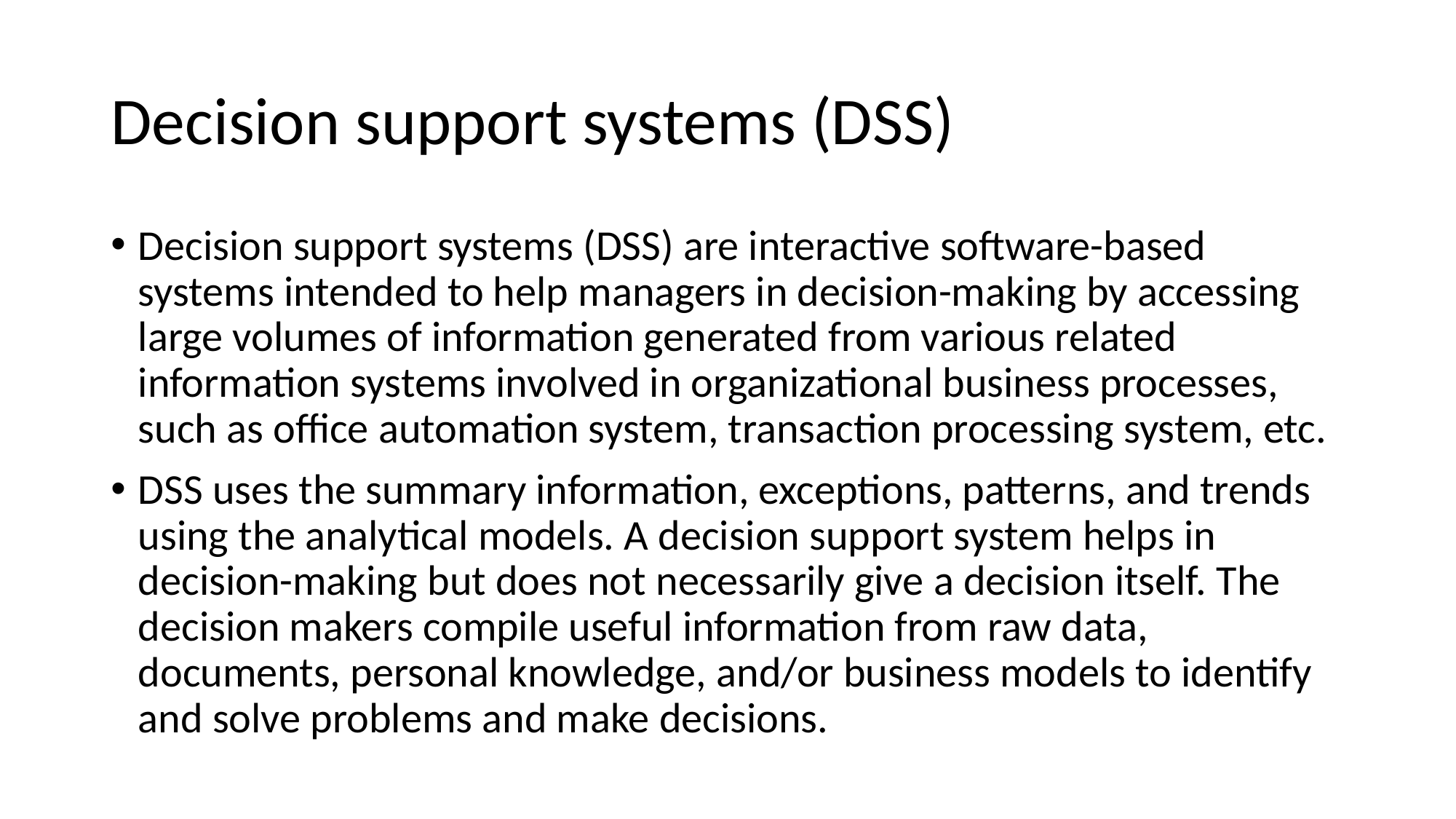

# Decision support systems (DSS)
Decision support systems (DSS) are interactive software-based systems intended to help managers in decision-making by accessing large volumes of information generated from various related information systems involved in organizational business processes, such as office automation system, transaction processing system, etc.
DSS uses the summary information, exceptions, patterns, and trends using the analytical models. A decision support system helps in decision-making but does not necessarily give a decision itself. The decision makers compile useful information from raw data, documents, personal knowledge, and/or business models to identify and solve problems and make decisions.